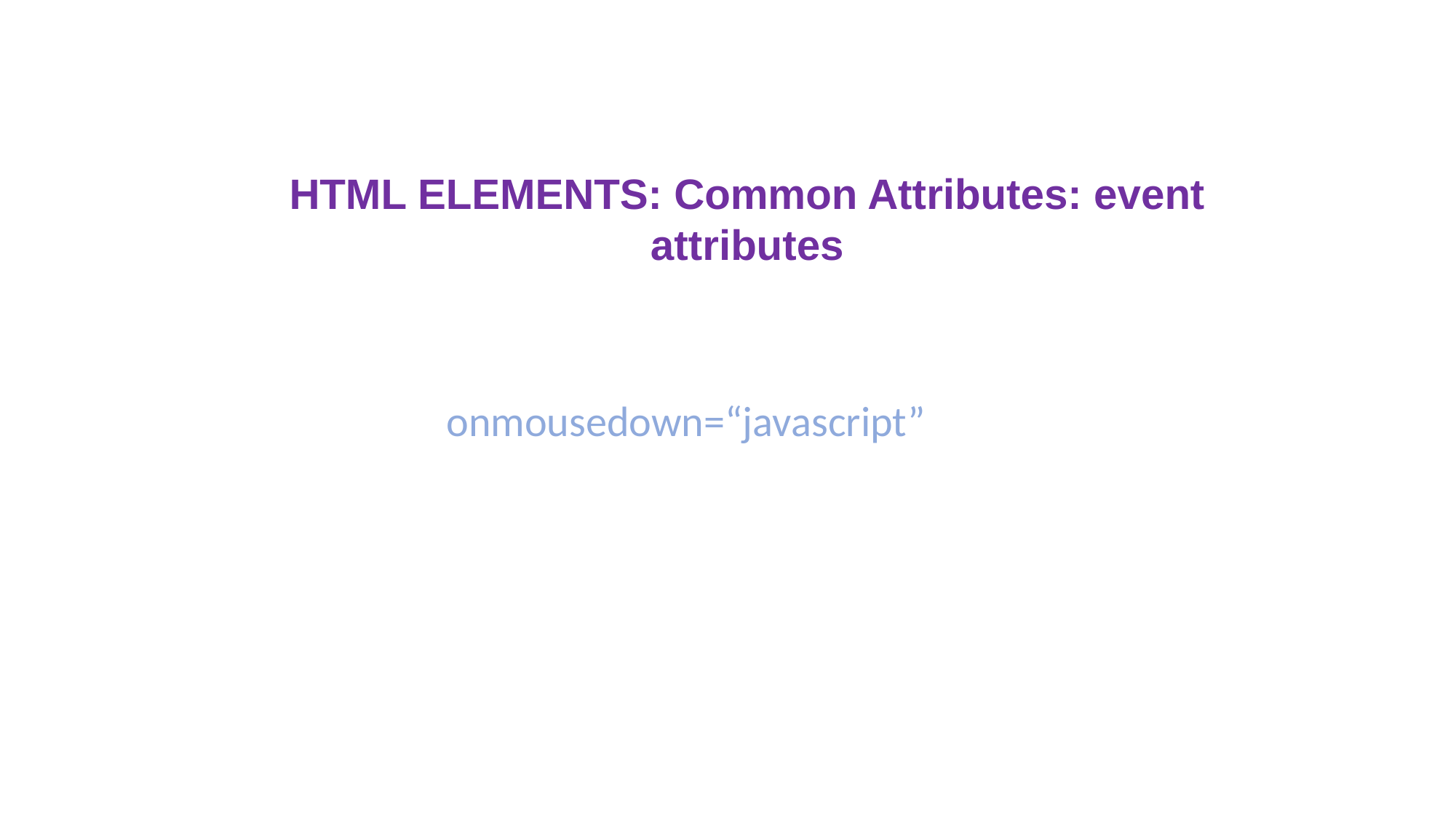

HTML ELEMENTS: Common Attributes: event attributes
onmousedown=“javascript”